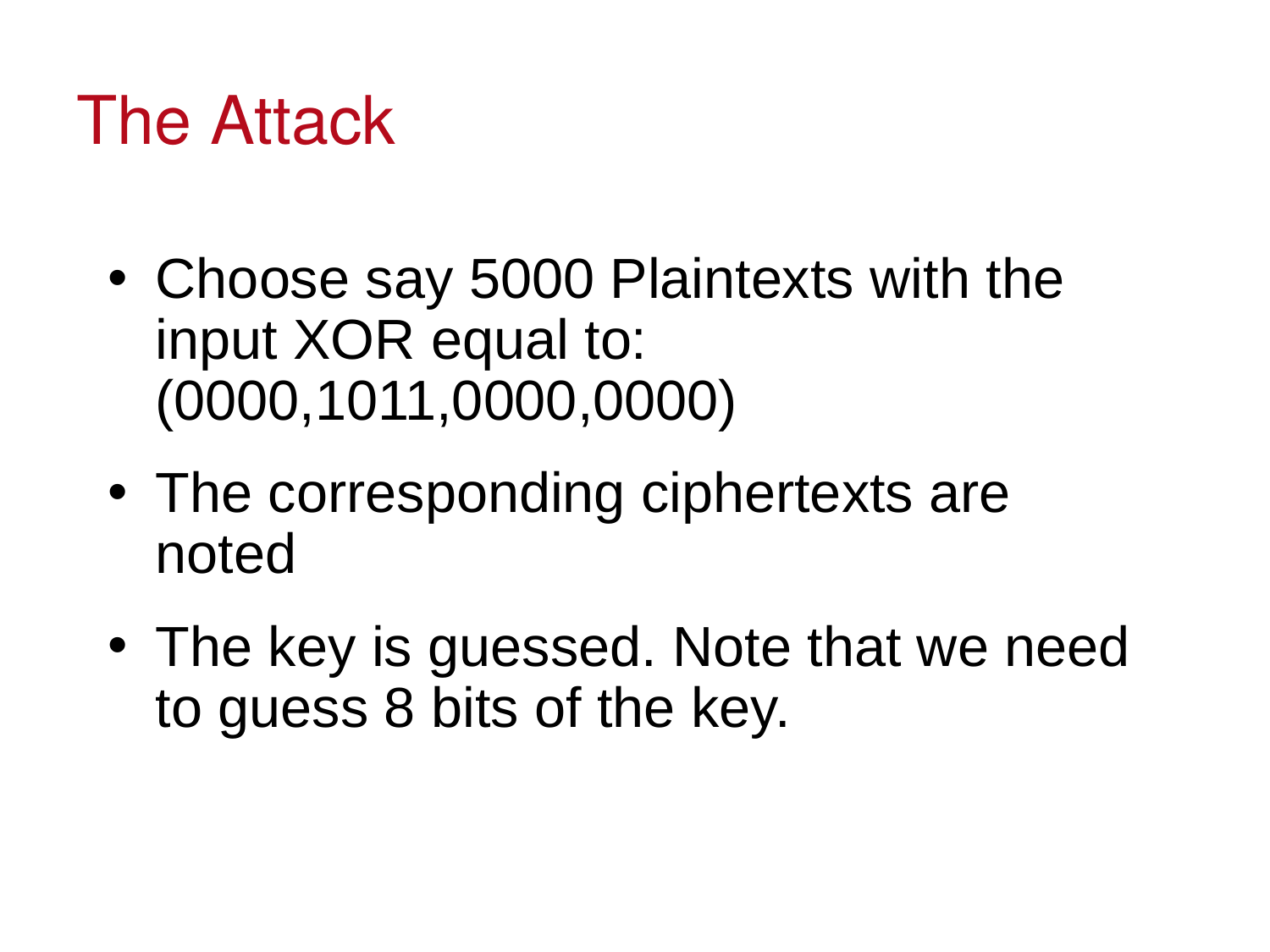

# The Attack
Choose say 5000 Plaintexts with the input XOR equal to: (0000,1011,0000,0000)
The corresponding ciphertexts are noted
The key is guessed. Note that we need to guess 8 bits of the key.